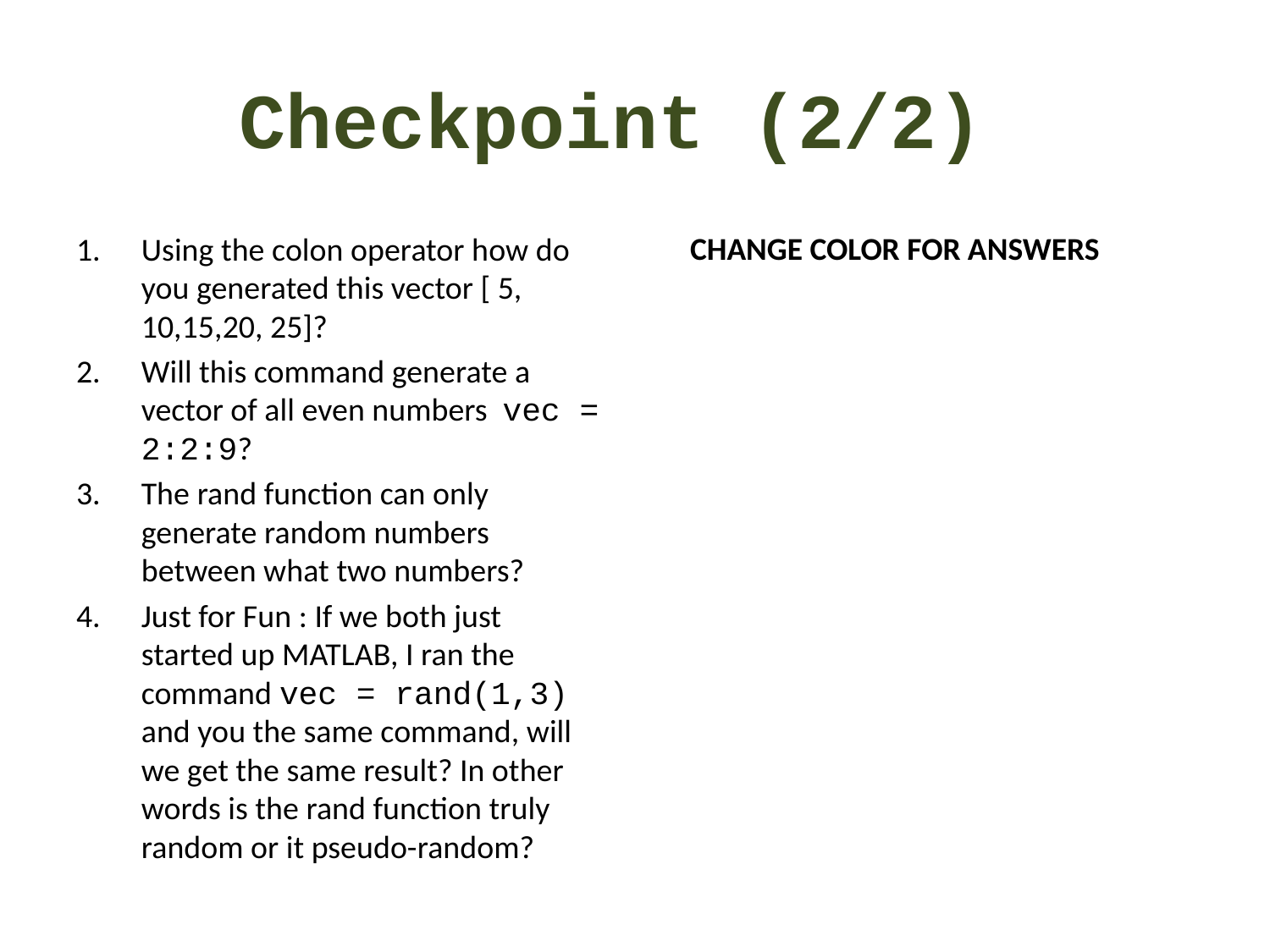

# Checkpoint (2/2)
Using the colon operator how do you generated this vector [ 5, 10,15,20, 25]?
Will this command generate a vector of all even numbers  vec = 2:2:9?
The rand function can only generate random numbers between what two numbers?
Just for Fun : If we both just started up MATLAB, I ran the command vec = rand(1,3) and you the same command, will we get the same result? In other words is the rand function truly random or it pseudo-random?

CHANGE COLOR FOR ANSWERS
5:5:25
Yes
0 and 1
Yes, pseudo-random